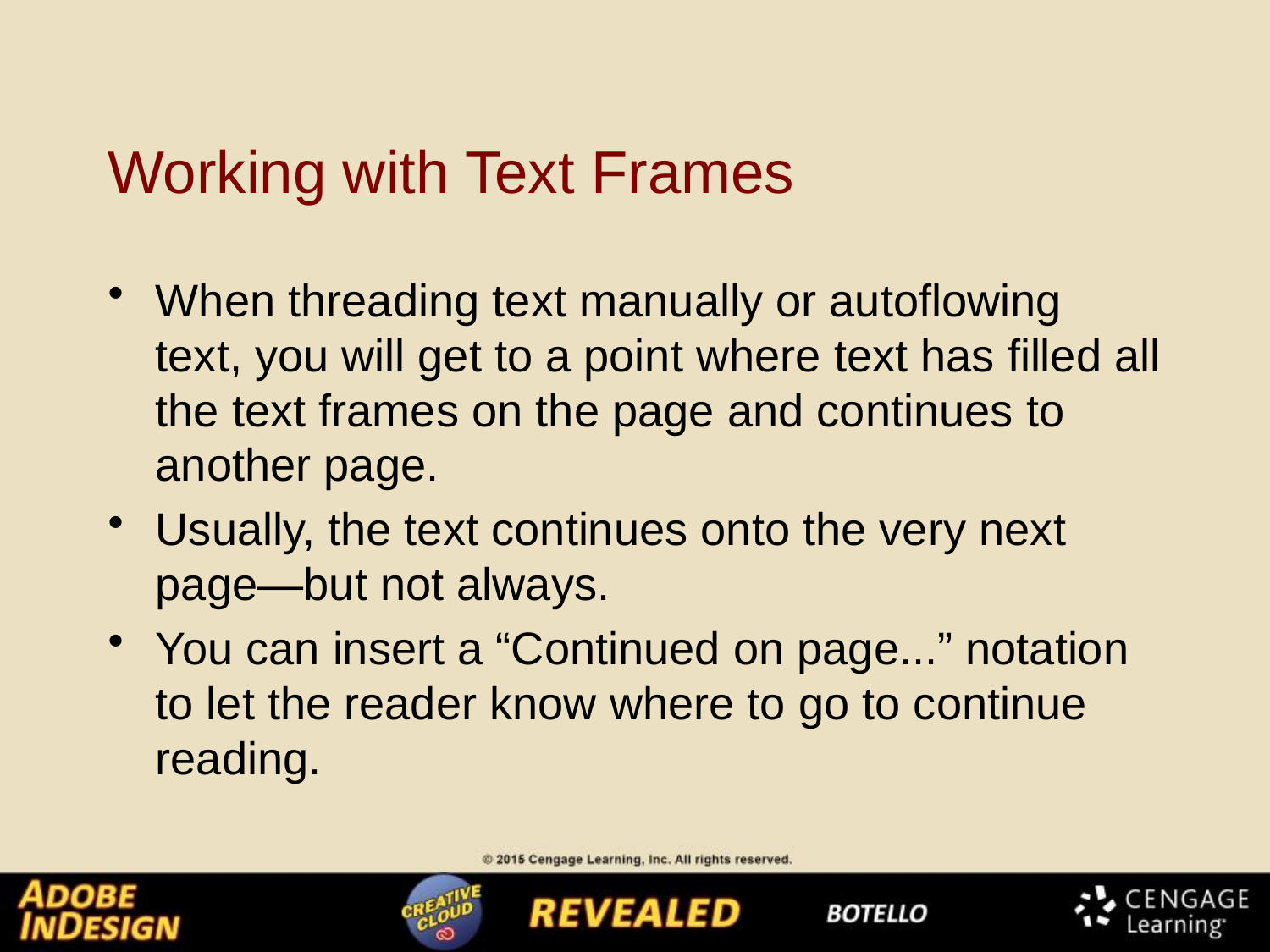

# Working with Text Frames
When threading text manually or autoflowing text, you will get to a point where text has filled all the text frames on the page and continues to another page.
Usually, the text continues onto the very next page—but not always.
You can insert a “Continued on page...” notation to let the reader know where to go to continue reading.